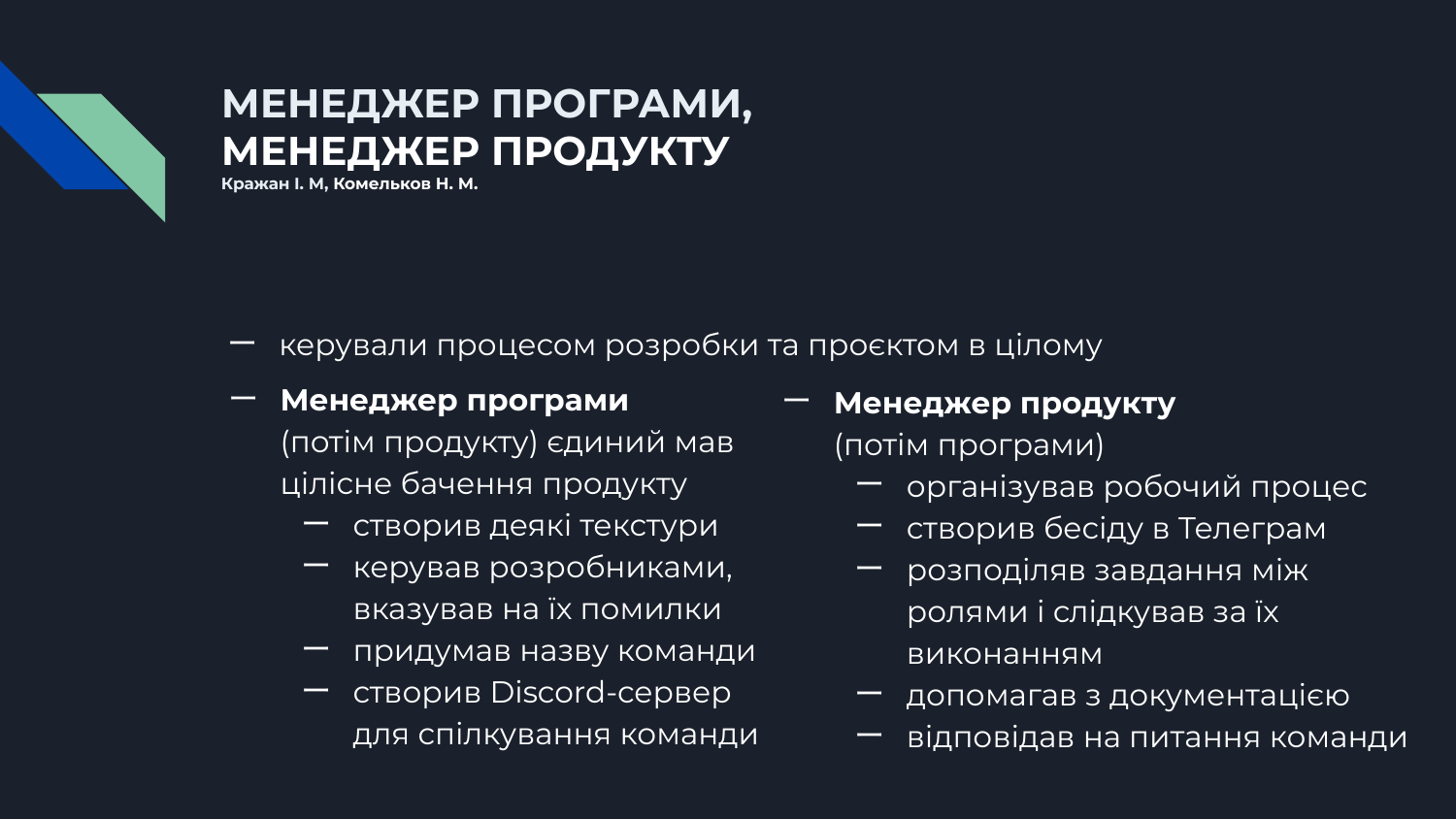

# МЕНЕДЖЕР ПРОГРАМИ, МЕНЕДЖЕР ПРОДУКТУ
Кражан І. М, Комельков Н. М.
керували процесом розробки та проєктом в цілому
Менеджер продукту
(потім програми)
організував робочий процес
створив бесіду в Телеграм
розподіляв завдання між ролями і слідкував за їх виконанням
допомагав з документацією
відповідав на питання команди
Менеджер програми
(потім продукту) єдиний мав цілісне бачення продукту
створив деякі текстури
керував розробниками, вказував на їх помилки
придумав назву команди
створив Discord-сервер для спілкування команди